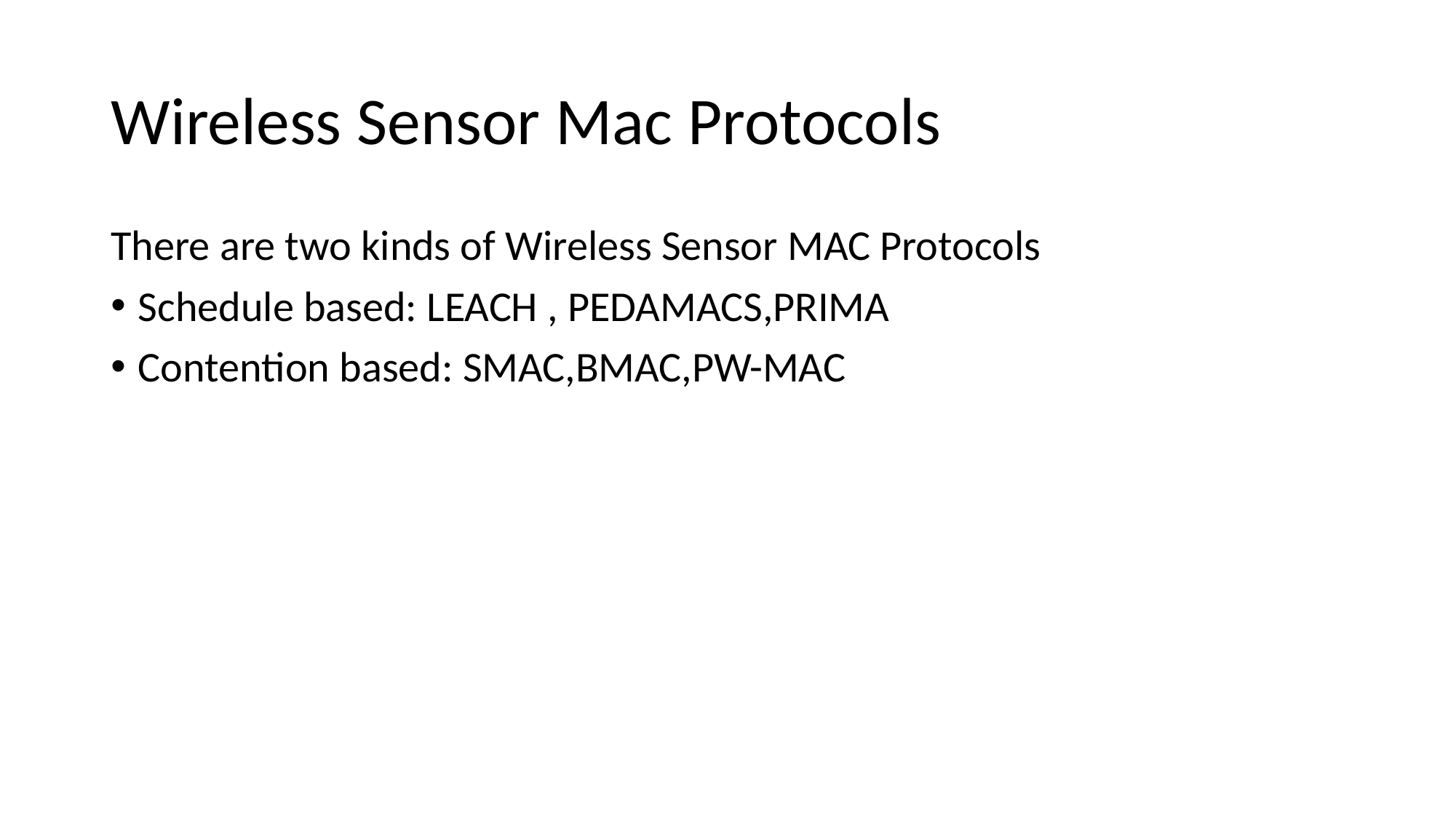

# Wireless Sensor Mac Protocols
There are two kinds of Wireless Sensor MAC Protocols
Schedule based: LEACH , PEDAMACS,PRIMA
Contention based: SMAC,BMAC,PW-MAC